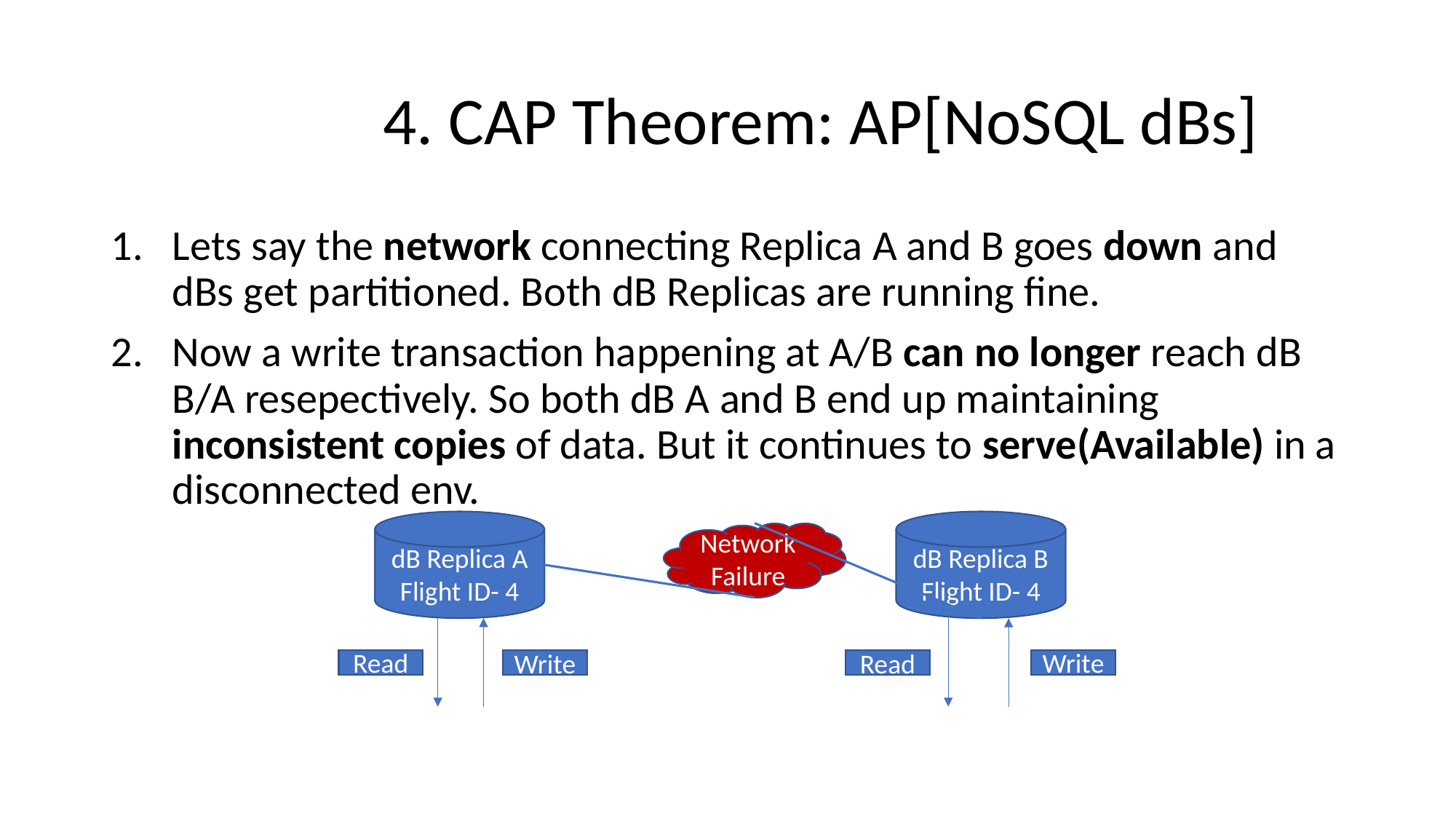

# 4. CAP Theorem: AP[NoSQL dBs]
Lets say the network connecting Replica A and B goes down and dBs get partitioned. Both dB Replicas are running fine.
Now a write transaction happening at A/B can no longer reach dB B/A resepectively. So both dB A and B end up maintaining inconsistent copies of data. But it continues to serve(Available) in a disconnected env.
dB Replica B
Flight ID- 4
dB Replica A
Flight ID- 4
Network Failure
Read
Write
Write
Read